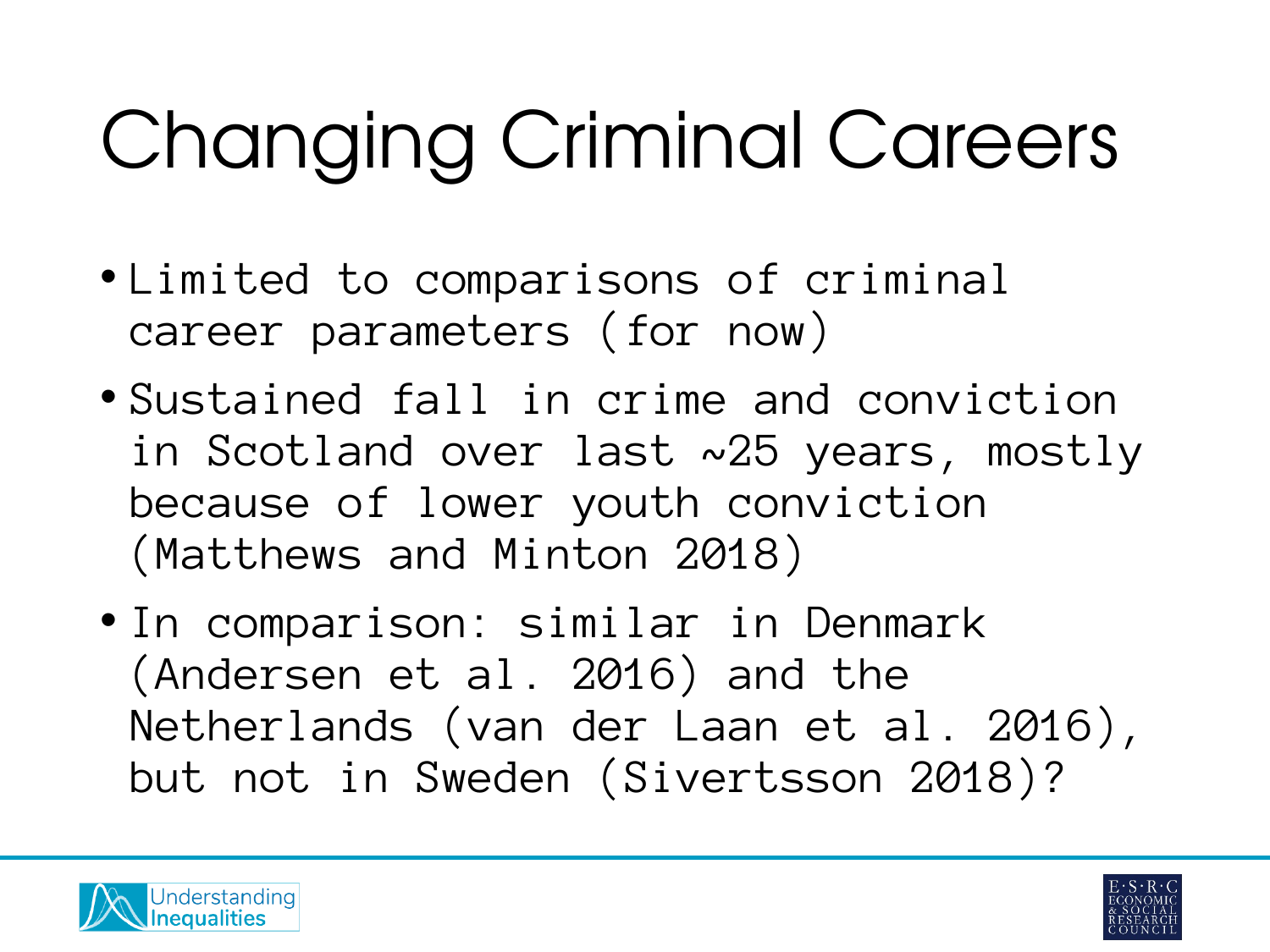

# Changing Criminal Careers
Limited to comparisons of criminal career parameters (for now)
Sustained fall in crime and conviction in Scotland over last ~25 years, mostly because of lower youth conviction (Matthews and Minton 2018)
In comparison: similar in Denmark (Andersen et al. 2016) and the Netherlands (van der Laan et al. 2016), but not in Sweden (Sivertsson 2018)?